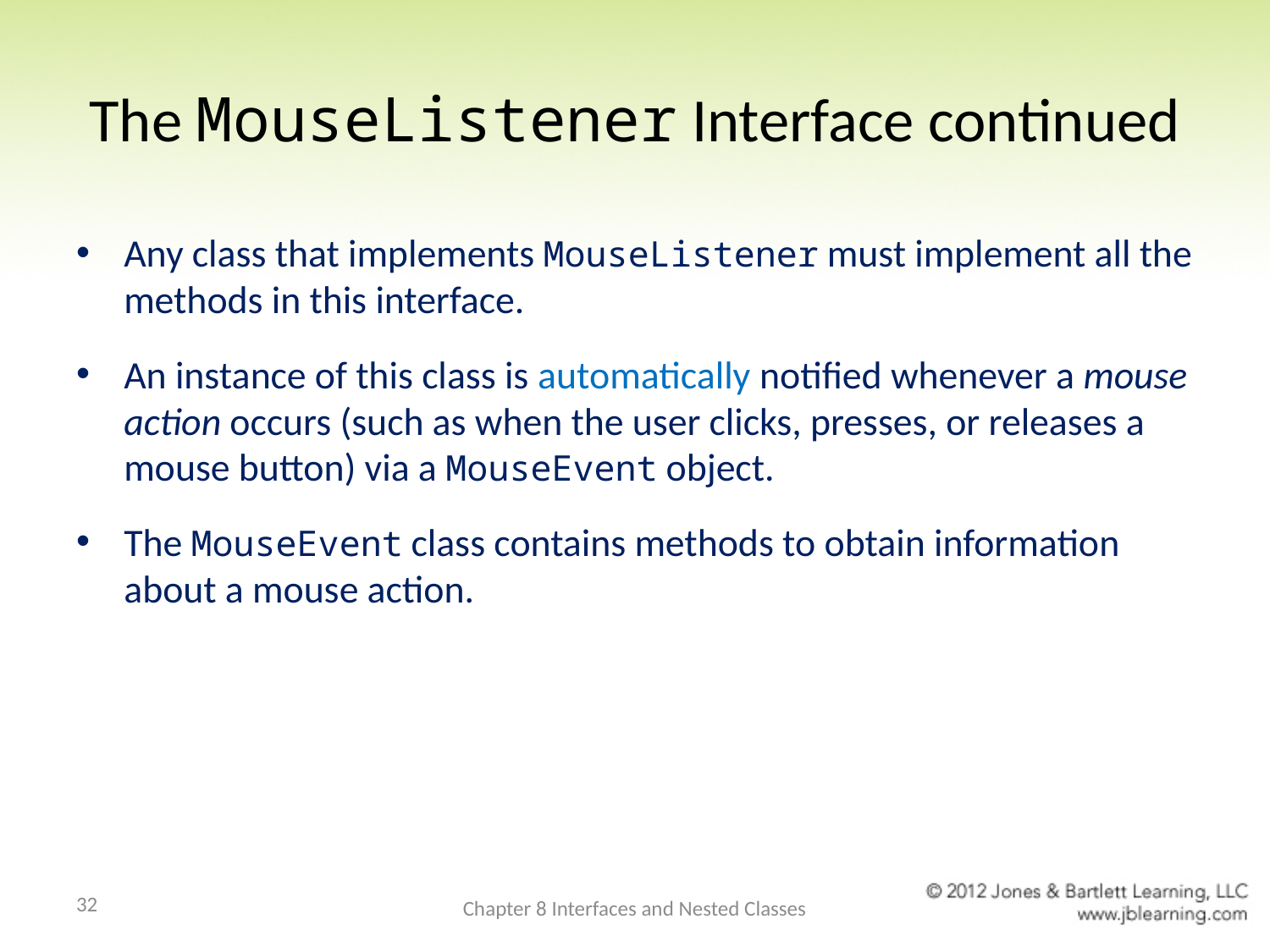

# The MouseListener Interface continued
Any class that implements MouseListener must implement all the methods in this interface.
An instance of this class is automatically notified whenever a mouse action occurs (such as when the user clicks, presses, or releases a mouse button) via a MouseEvent object.
The MouseEvent class contains methods to obtain information about a mouse action.

32
Chapter 8 Interfaces and Nested Classes